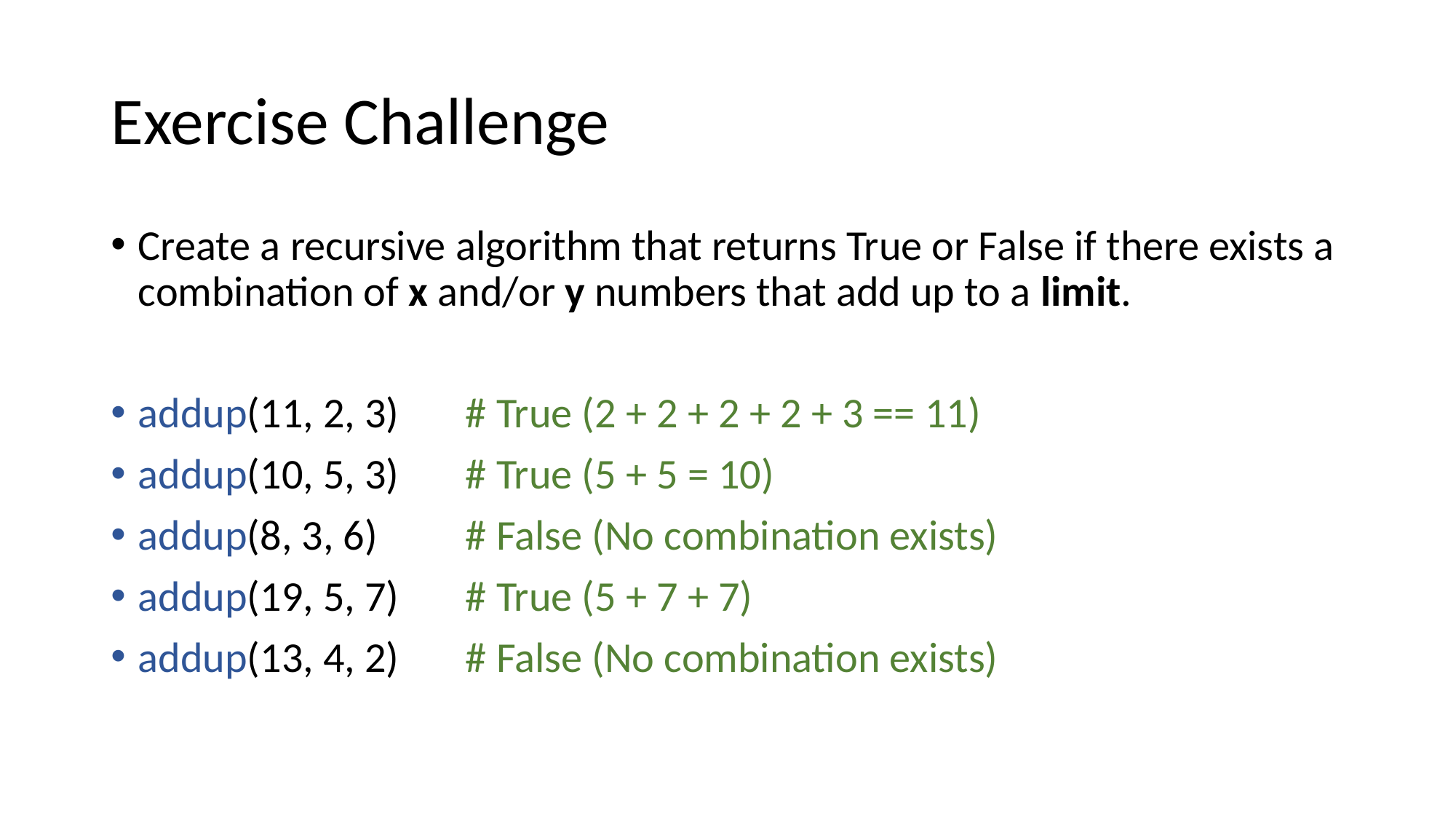

# Exercise Challenge
Create a recursive algorithm that returns True or False if there exists a combination of x and/or y numbers that add up to a limit.

addup(11, 2, 3) 	# True (2 + 2 + 2 + 2 + 3 == 11)
addup(10, 5, 3)	# True (5 + 5 = 10)
addup(8, 3, 6)	# False (No combination exists)
addup(19, 5, 7)	# True (5 + 7 + 7)
addup(13, 4, 2)	# False (No combination exists)